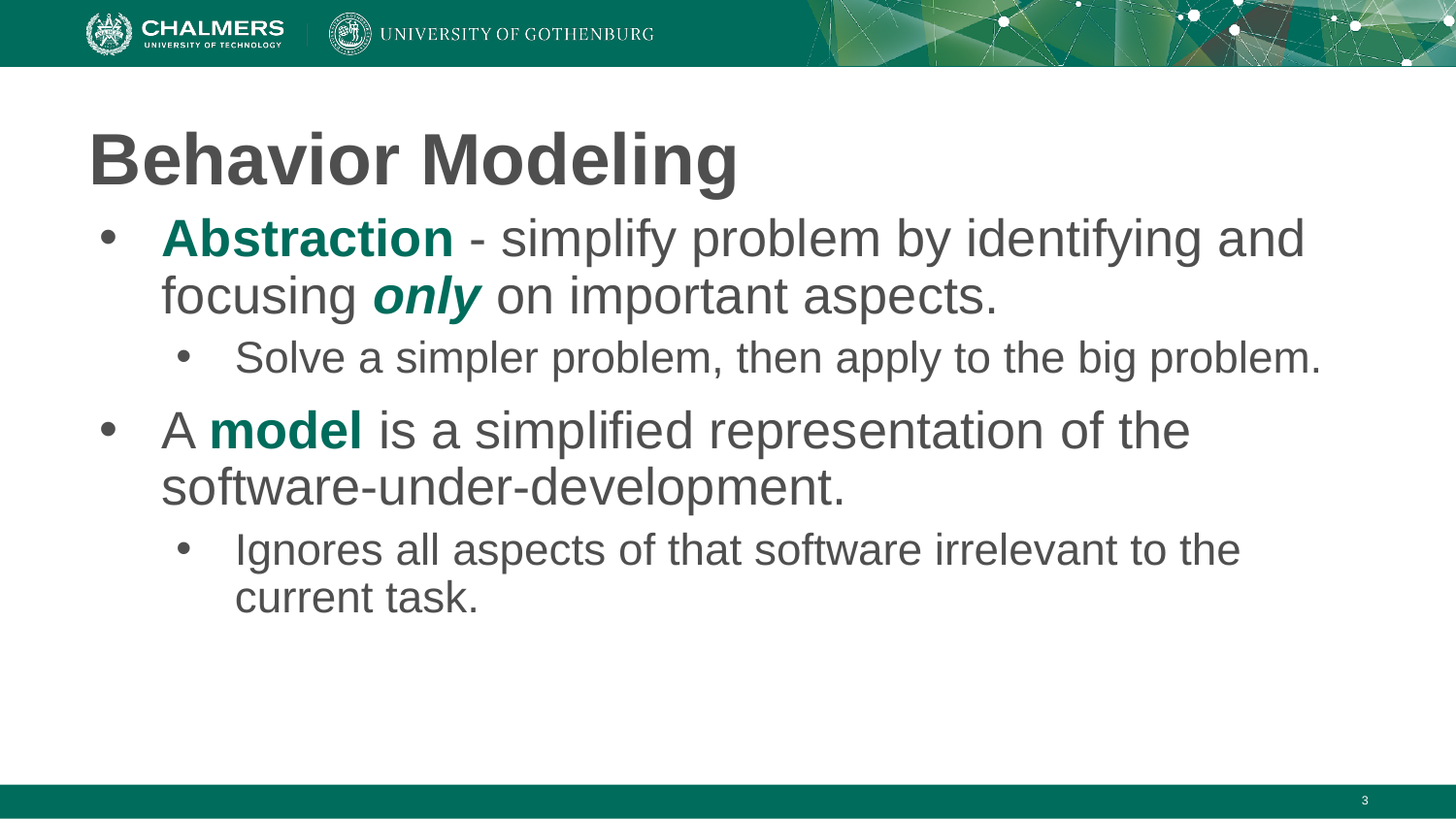

# Behavior Modeling
Abstraction - simplify problem by identifying and focusing only on important aspects.
Solve a simpler problem, then apply to the big problem.
A model is a simplified representation of the software-under-development.
Ignores all aspects of that software irrelevant to the current task.
3